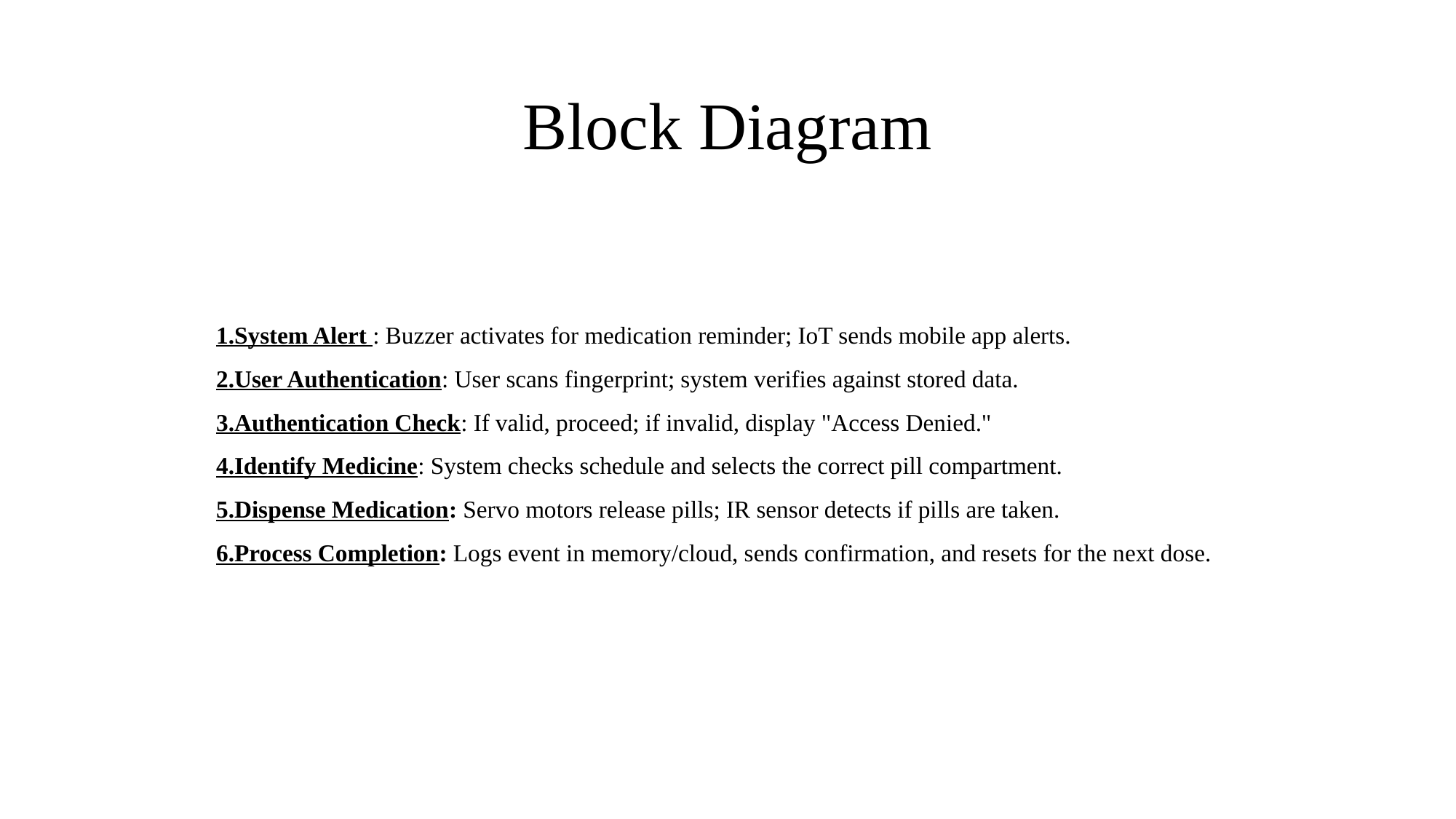

# Block Diagram
1.System Alert : Buzzer activates for medication reminder; IoT sends mobile app alerts.
2.User Authentication: User scans fingerprint; system verifies against stored data.
3.Authentication Check: If valid, proceed; if invalid, display "Access Denied."
4.Identify Medicine: System checks schedule and selects the correct pill compartment.
5.Dispense Medication: Servo motors release pills; IR sensor detects if pills are taken.
6.Process Completion: Logs event in memory/cloud, sends confirmation, and resets for the next dose.